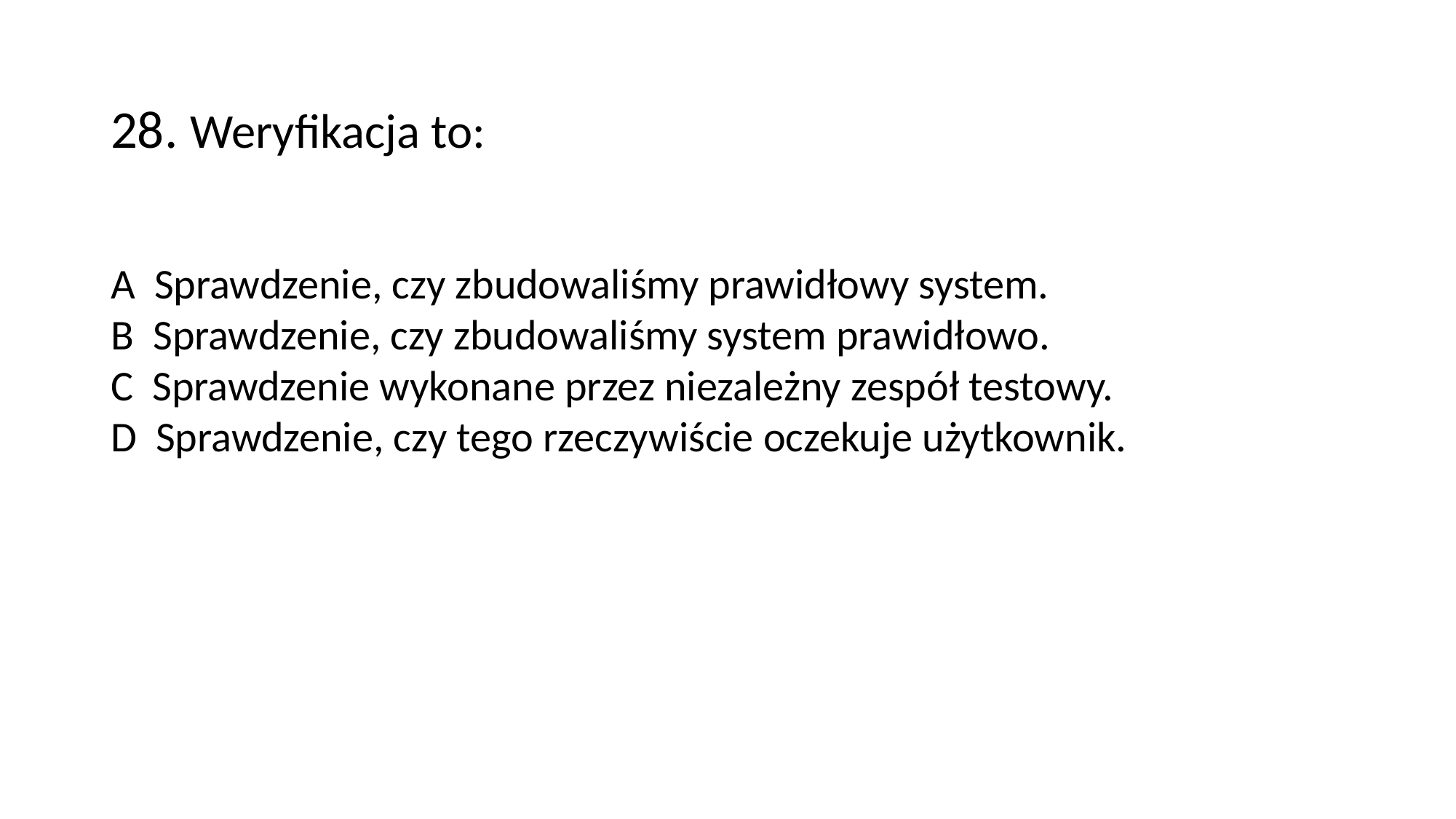

28. Weryfikacja to:

A  Sprawdzenie, czy zbudowaliśmy prawidłowy system.
B  Sprawdzenie, czy zbudowaliśmy system prawidłowo.
C  Sprawdzenie wykonane przez niezależny zespół testowy.
D  Sprawdzenie, czy tego rzeczywiście oczekuje użytkownik.